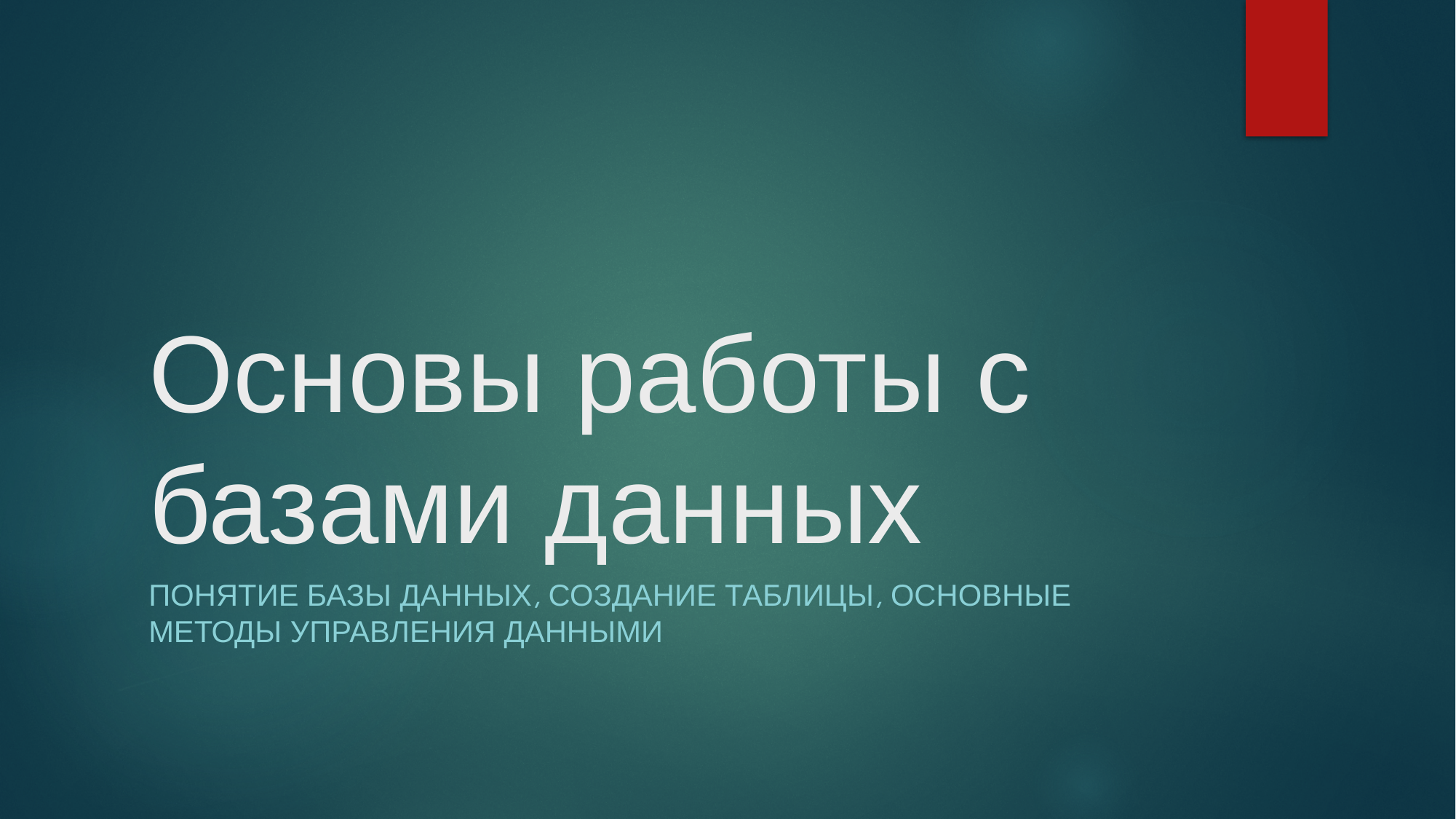

# Основы работы с базами данных
Понятие базы данных, создание таблицы, Основные методы управления данными